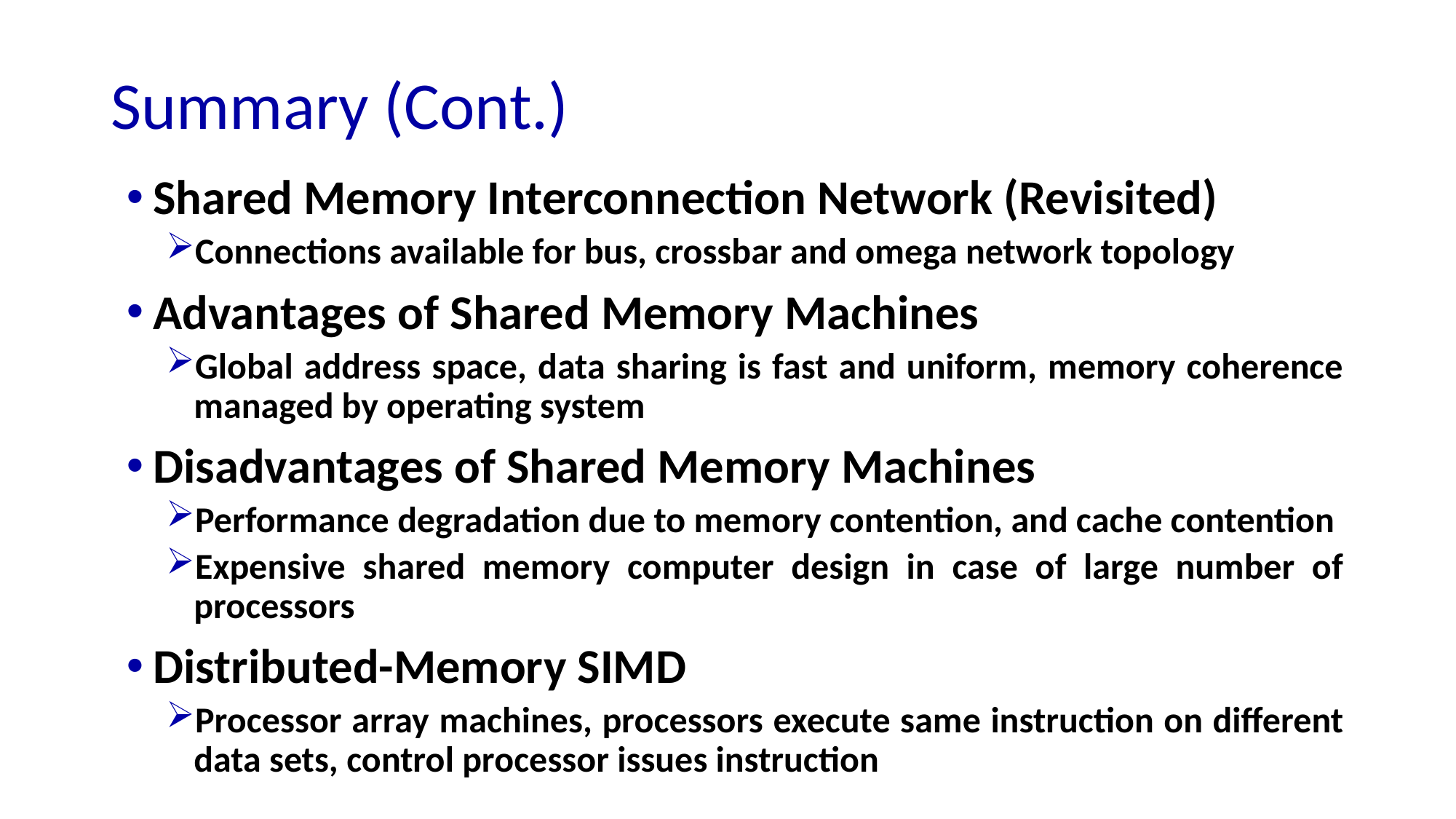

# Summary (Cont.)
Shared Memory Interconnection Network (Revisited)
Connections available for bus, crossbar and omega network topology
Advantages of Shared Memory Machines
Global address space, data sharing is fast and uniform, memory coherence managed by operating system
Disadvantages of Shared Memory Machines
Performance degradation due to memory contention, and cache contention
Expensive shared memory computer design in case of large number of processors
Distributed-Memory SIMD
Processor array machines, processors execute same instruction on different data sets, control processor issues instruction